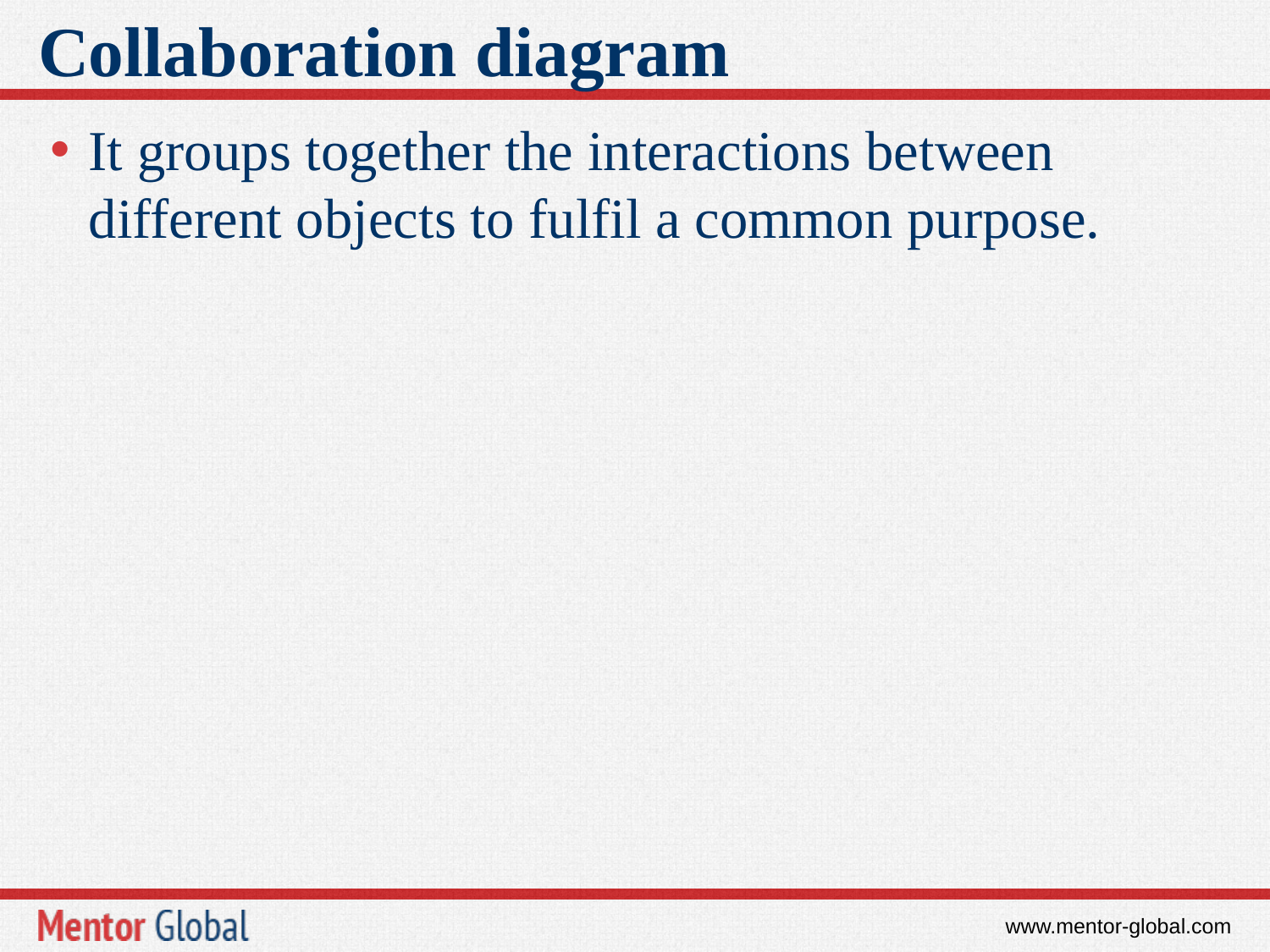

# Collaboration diagram
It groups together the interactions between different objects to fulfil a common purpose.